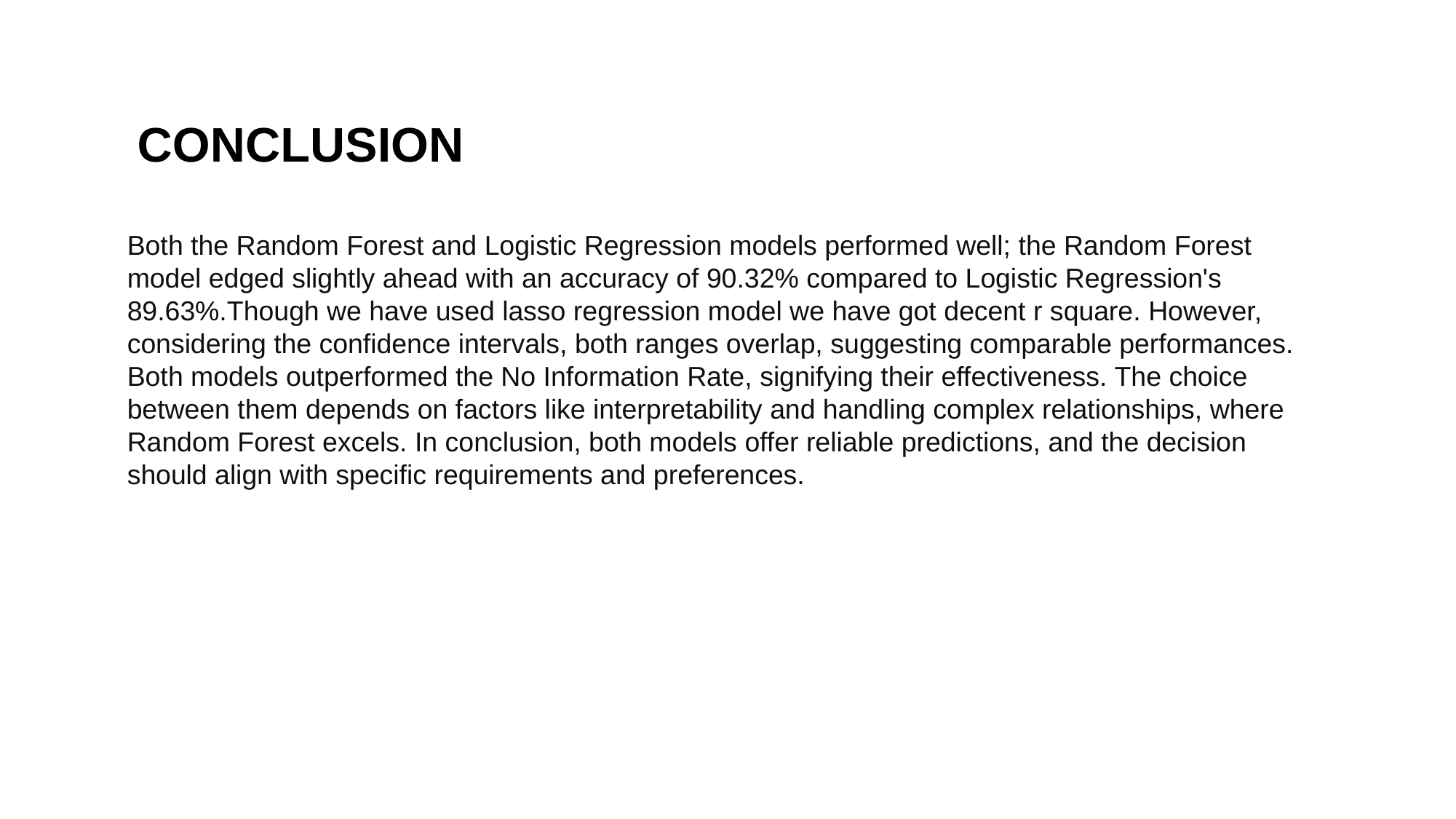

CONCLUSION
Both the Random Forest and Logistic Regression models performed well; the Random Forest model edged slightly ahead with an accuracy of 90.32% compared to Logistic Regression's 89.63%.Though we have used lasso regression model we have got decent r square. However, considering the confidence intervals, both ranges overlap, suggesting comparable performances. Both models outperformed the No Information Rate, signifying their effectiveness. The choice between them depends on factors like interpretability and handling complex relationships, where Random Forest excels. In conclusion, both models offer reliable predictions, and the decision should align with specific requirements and preferences.